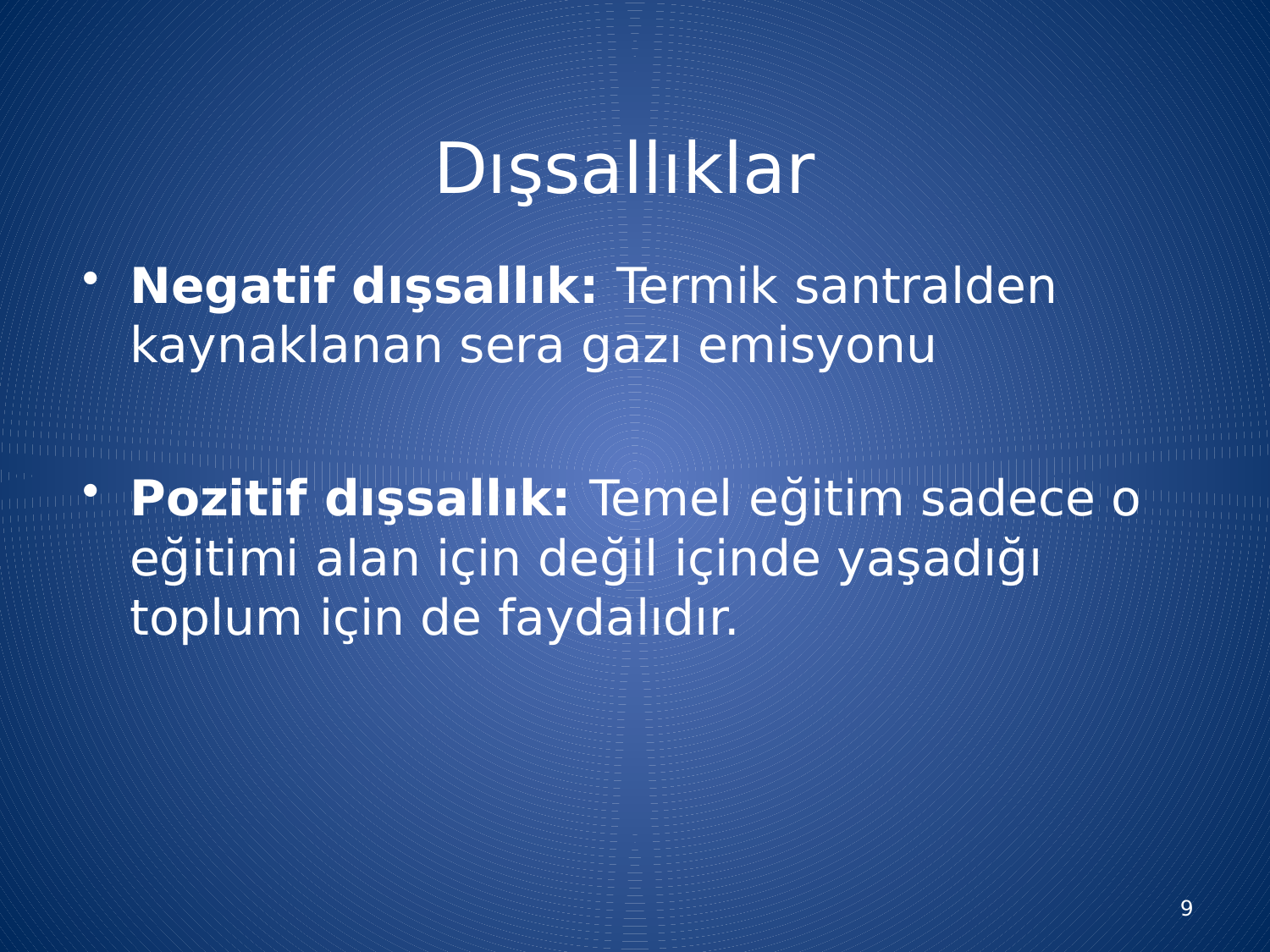

# Dışsallıklar
Negatif dışsallık: Termik santralden kaynaklanan sera gazı emisyonu

Pozitif dışsallık: Temel eğitim sadece o eğitimi alan için değil içinde yaşadığı toplum için de faydalıdır.
9